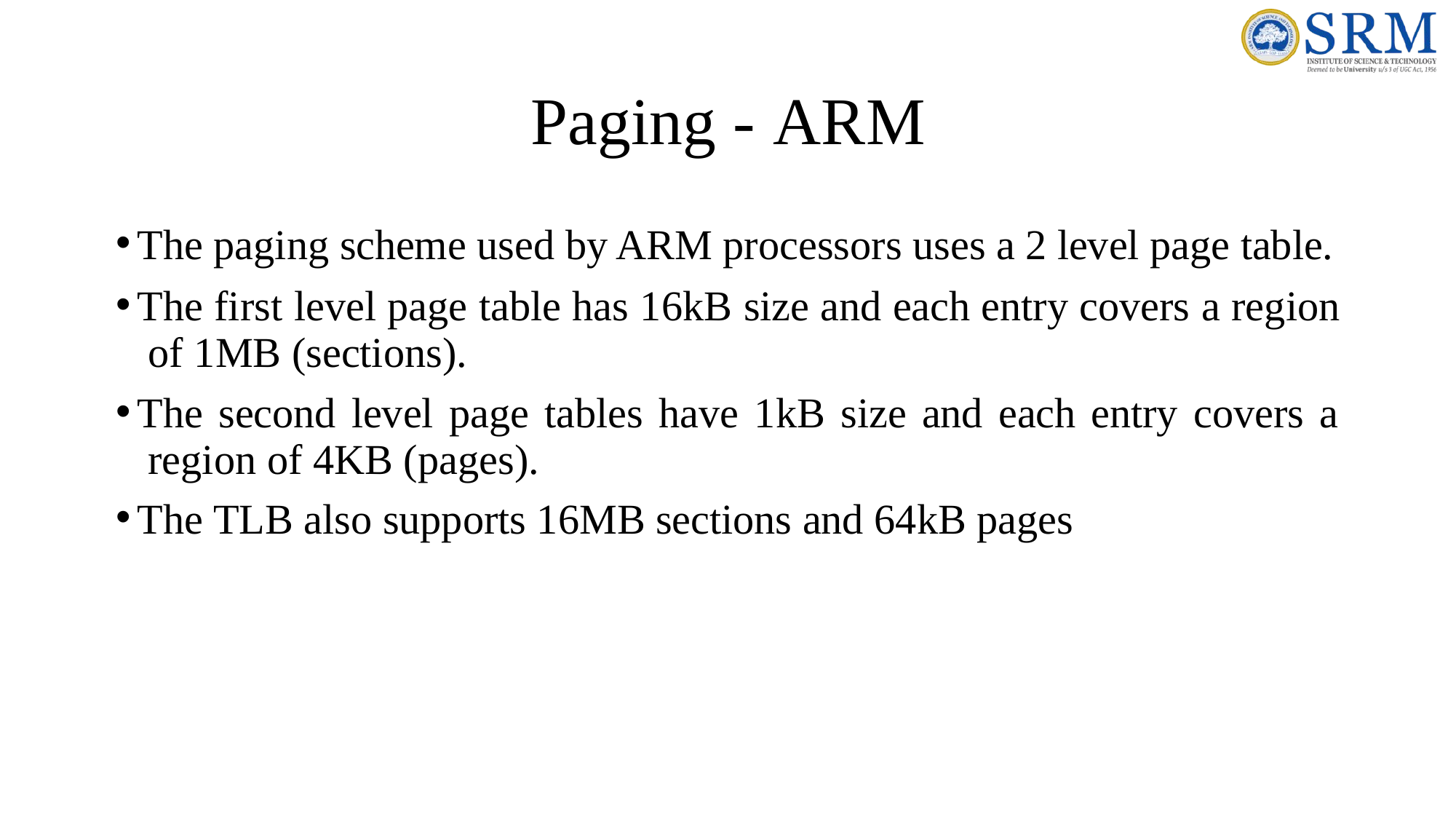

# Paging -	ARM
The paging scheme used by ARM processors uses a 2 level page table.
The first level page table has 16kB size and each entry covers a region  of 1MB (sections).
The second level page tables have 1kB size and each entry covers a  region of 4KB (pages).
The TLB also supports 16MB sections and 64kB pages